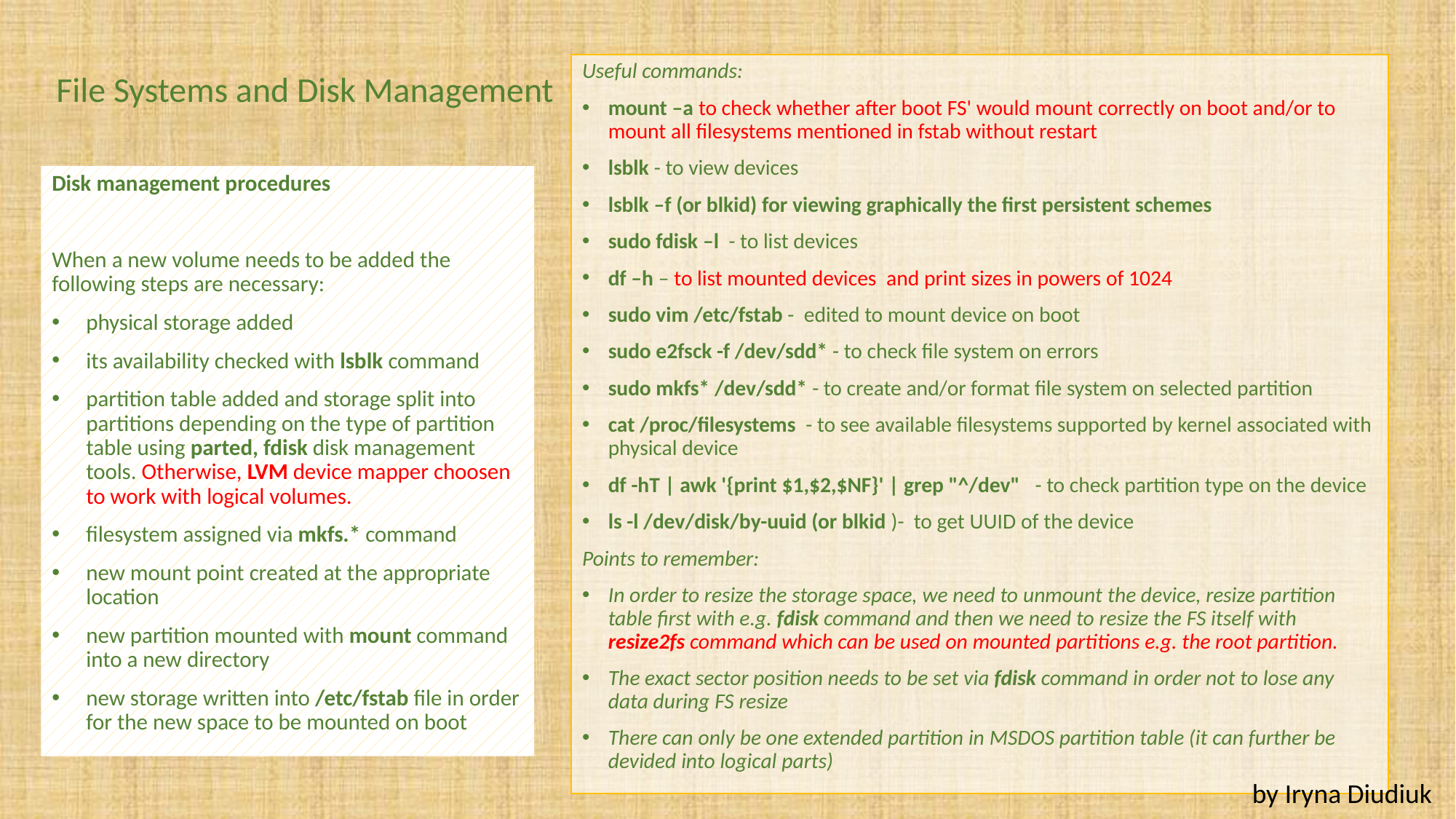

# File Systems and Disk Management
Useful commands:
mount –a to check whether after boot FS' would mount correctly on boot and/or to mount all filesystems mentioned in fstab without restart
lsblk - to view devices
lsblk –f (or blkid) for viewing graphically the first persistent schemes
sudo fdisk –l  - to list devices
df –h – to list mounted devices  and print sizes in powers of 1024
sudo vim /etc/fstab -  edited to mount device on boot
sudo e2fsck -f /dev/sdd* - to check file system on errors
sudo mkfs* /dev/sdd* - to create and/or format file system on selected partition
cat /proc/filesystems  - to see available filesystems supported by kernel associated with physical device
df -hT | awk '{print $1,$2,$NF}' | grep "^/dev"   - to check partition type on the device
ls -l /dev/disk/by-uuid (or blkid )-  to get UUID of the device
Points to remember:
In order to resize the storage space, we need to unmount the device, resize partition table first with e.g. fdisk command and then we need to resize the FS itself with resize2fs command which can be used on mounted partitions e.g. the root partition.
The exact sector position needs to be set via fdisk command in order not to lose any data during FS resize
There can only be one extended partition in MSDOS partition table (it can further be devided into logical parts)

Disk management procedures

When a new volume needs to be added the following steps are necessary:
physical storage added
its availability checked with lsblk command
partition table added and storage split into partitions depending on the type of partition table using parted, fdisk disk management tools. Otherwise, LVM device mapper choosen to work with logical volumes.
filesystem assigned via mkfs.* command
new mount point created at the appropriate location
new partition mounted with mount command into a new directory
new storage written into /etc/fstab file in order for the new space to be mounted on boot
by Iryna Diudiuk